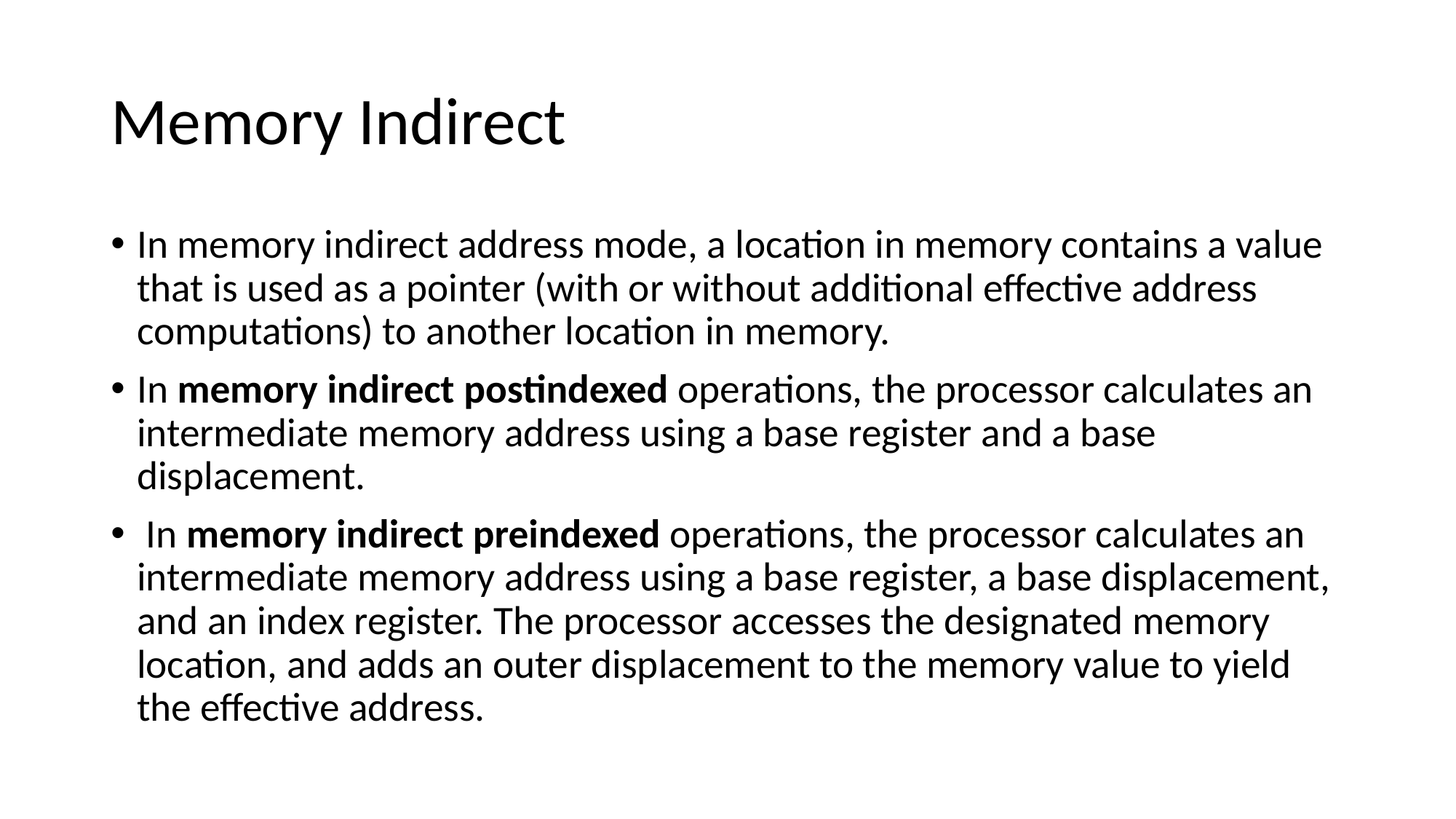

# Memory Indirect
In memory indirect address mode, a location in memory contains a value that is used as a pointer (with or without additional effective address computations) to another location in memory.
In memory indirect postindexed operations, the processor calculates an intermediate memory address using a base register and a base displacement.
 In memory indirect preindexed operations, the processor calculates an intermediate memory address using a base register, a base displacement, and an index register. The processor accesses the designated memory location, and adds an outer displacement to the memory value to yield the effective address.